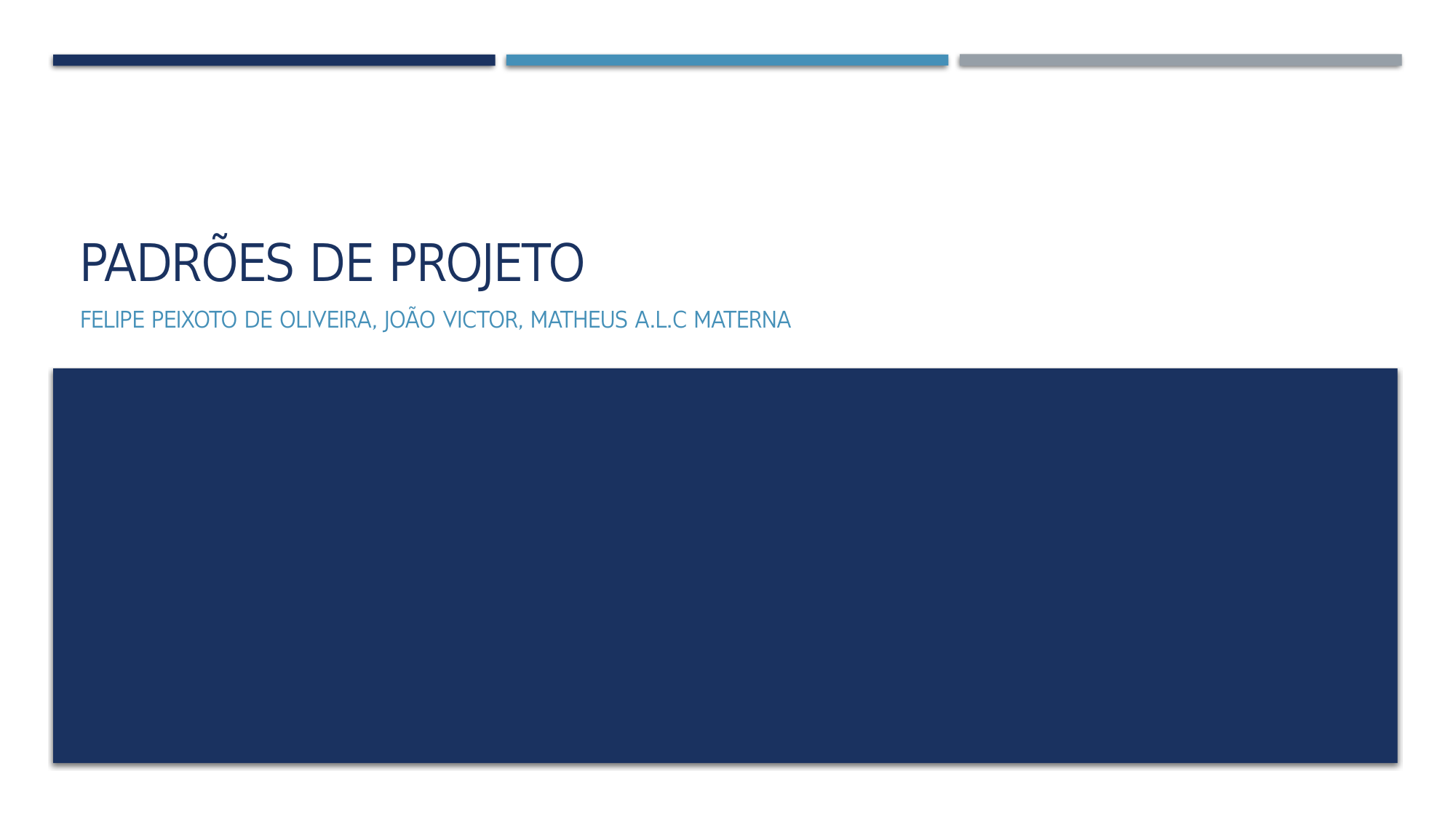

# PADRÕES DE PROJETO
Felipe Peixoto de oliveira, joão victor, Matheus a.l.c materna